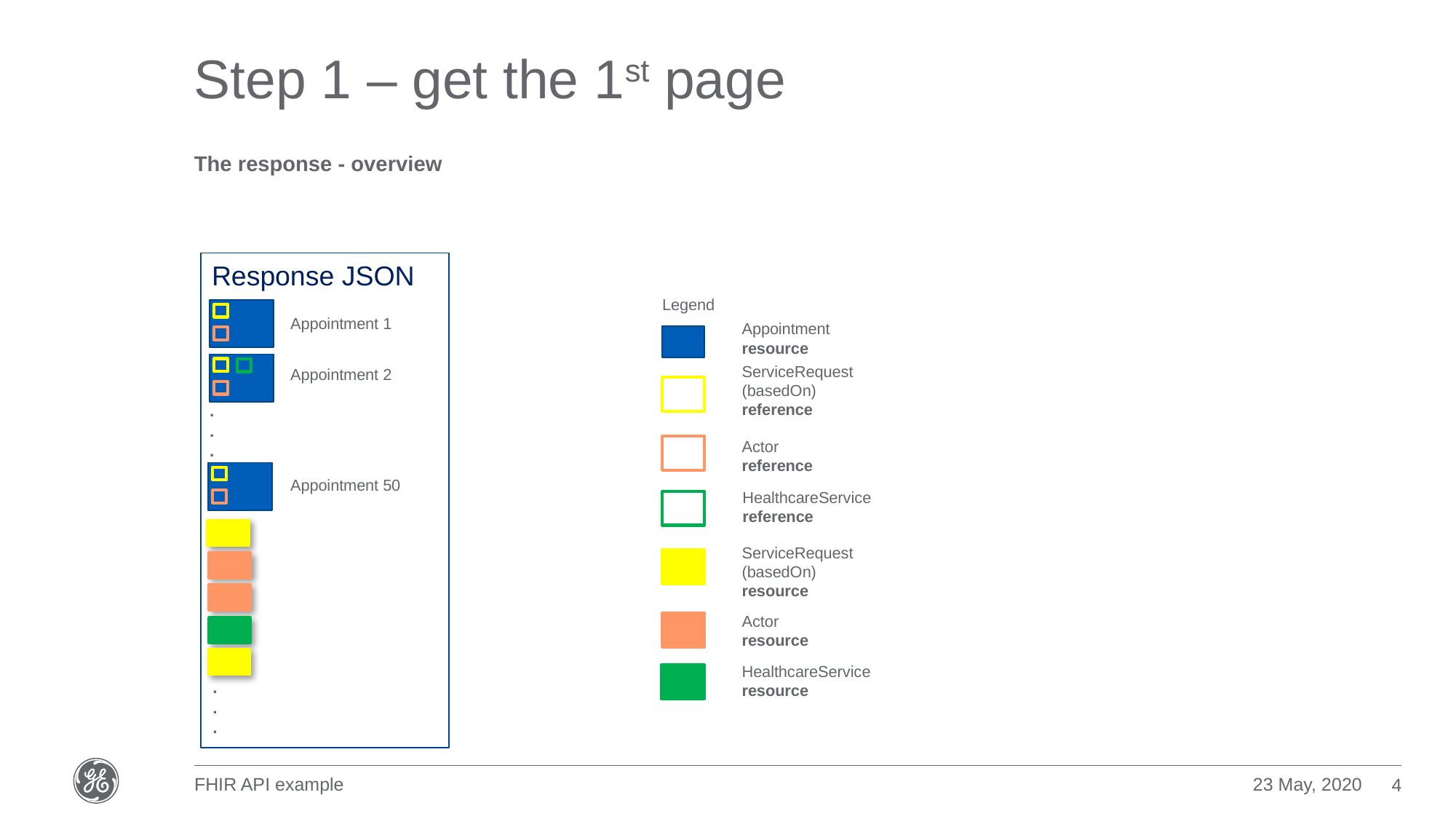

# Step 1 – get the 1st page
The response - overview
Response JSON
Legend

Appointment 1
Appointment resource

ServiceRequest (basedOn) reference
Appointment 2

.
.
.

Actor
reference

Appointment 50
HealthcareService
reference

ServiceRequest (basedOn) resource

Actor
resource

HealthcareService
resource

.
.
.
23 May, 2020
FHIR API example
4